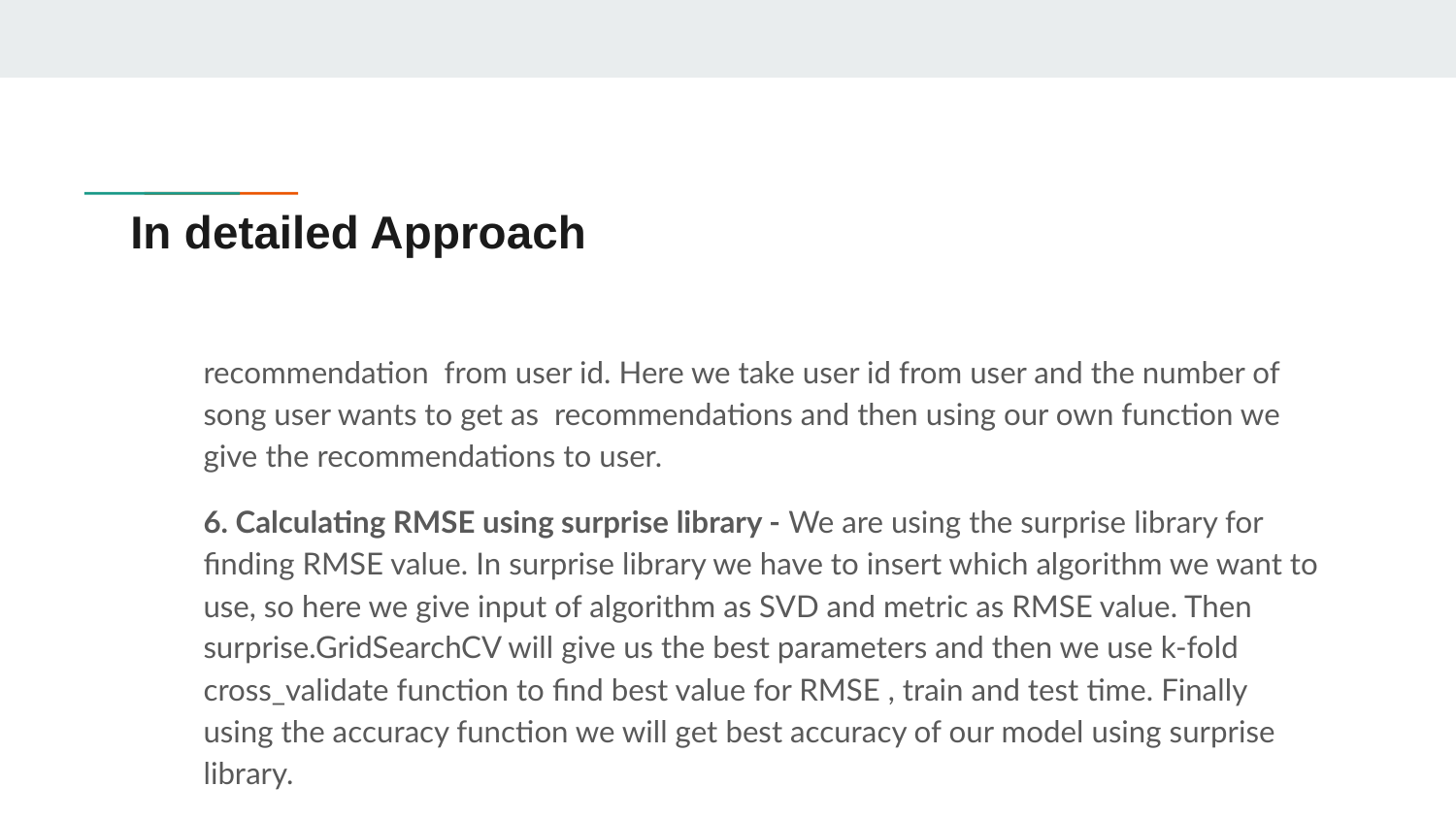

# In detailed Approach

recommendation  from user id. Here we take user id from user and the number of song user wants to get as  recommendations and then using our own function we give the recommendations to user.
6. Calculating RMSE using surprise library - We are using the surprise library for finding RMSE value. In surprise library we have to insert which algorithm we want to use, so here we give input of algorithm as SVD and metric as RMSE value. Then surprise.GridSearchCV will give us the best parameters and then we use k-fold cross_validate function to find best value for RMSE , train and test time. Finally using the accuracy function we will get best accuracy of our model using surprise library.